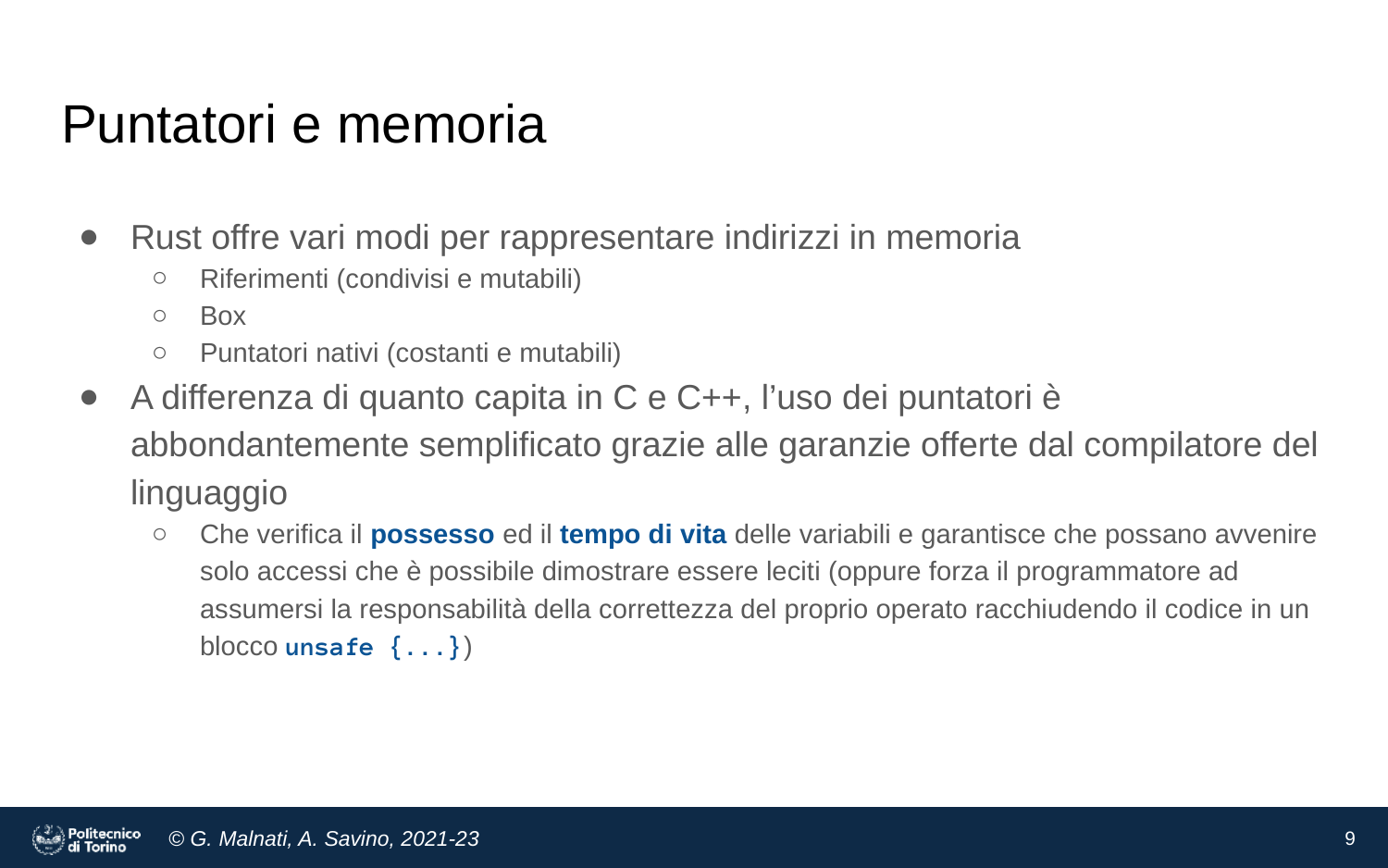

# Puntatori e memoria
Rust offre vari modi per rappresentare indirizzi in memoria
Riferimenti (condivisi e mutabili)
Box
Puntatori nativi (costanti e mutabili)
A differenza di quanto capita in C e C++, l’uso dei puntatori è abbondantemente semplificato grazie alle garanzie offerte dal compilatore del linguaggio
Che verifica il possesso ed il tempo di vita delle variabili e garantisce che possano avvenire solo accessi che è possibile dimostrare essere leciti (oppure forza il programmatore ad assumersi la responsabilità della correttezza del proprio operato racchiudendo il codice in un blocco unsafe {...})
9